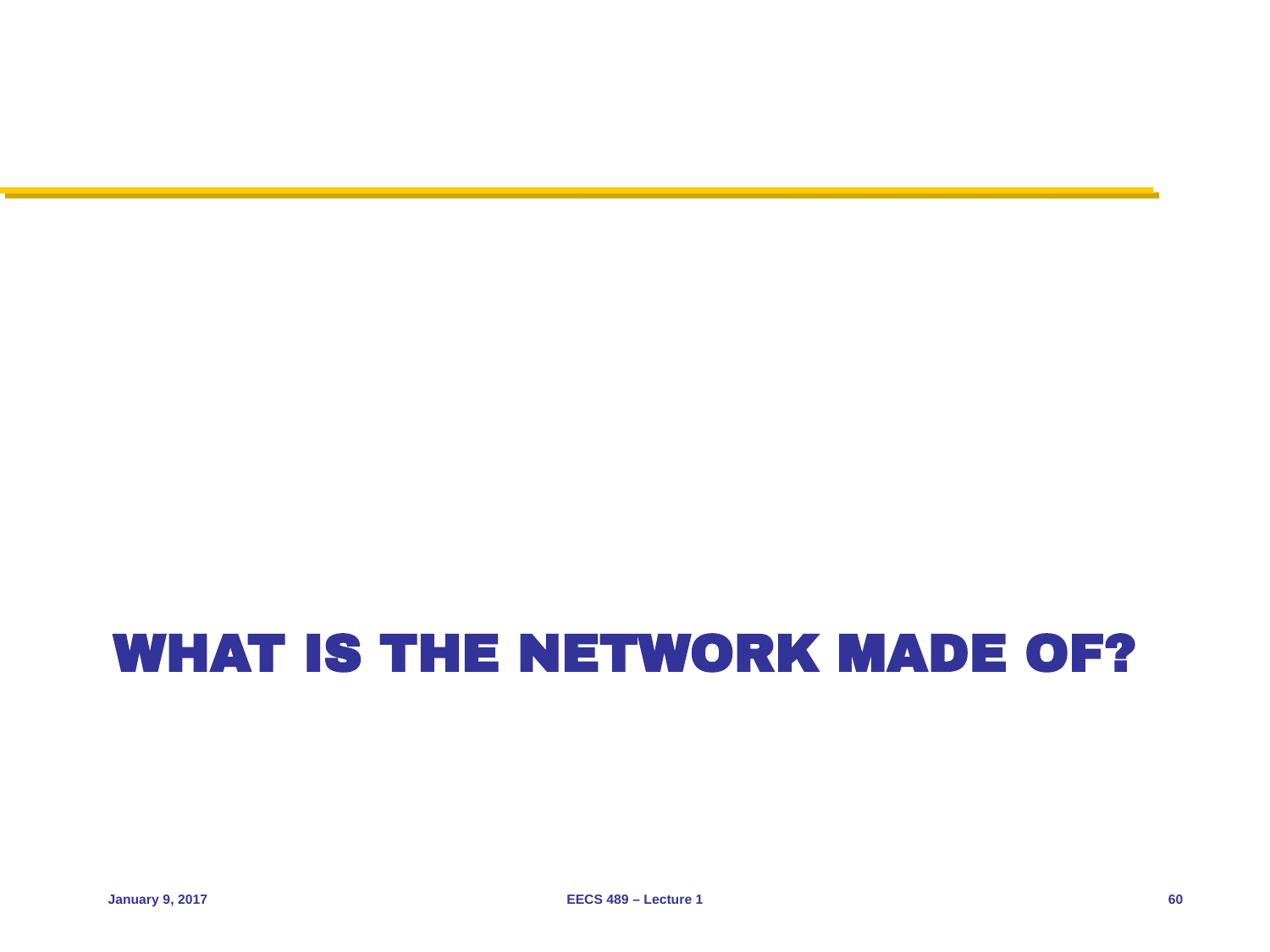

# What is the network made of?
January 9, 2017
EECS 489 – Lecture 1
60